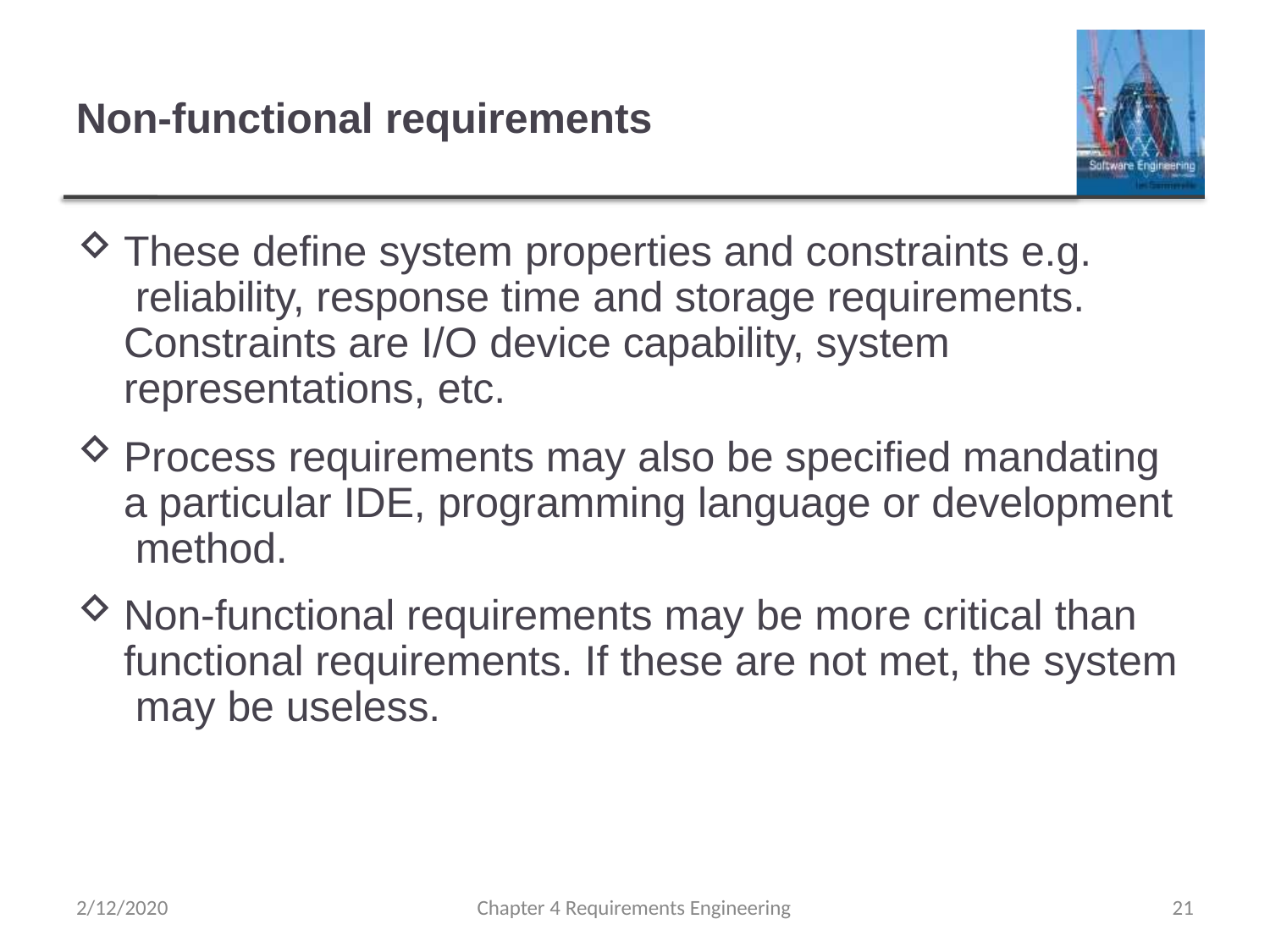

Non-functional requirements

These define system properties and constraints e.g.  reliability, response time and storage requirements.  Constraints are I/O device capability, system  representations, etc.
Process requirements may also be specified mandating  a particular IDE, programming language or development  method.
Non-functional requirements may be more critical than  functional requirements. If these are not met, the system  may be useless.
2/12/2020
Chapter 4 Requirements Engineering
21